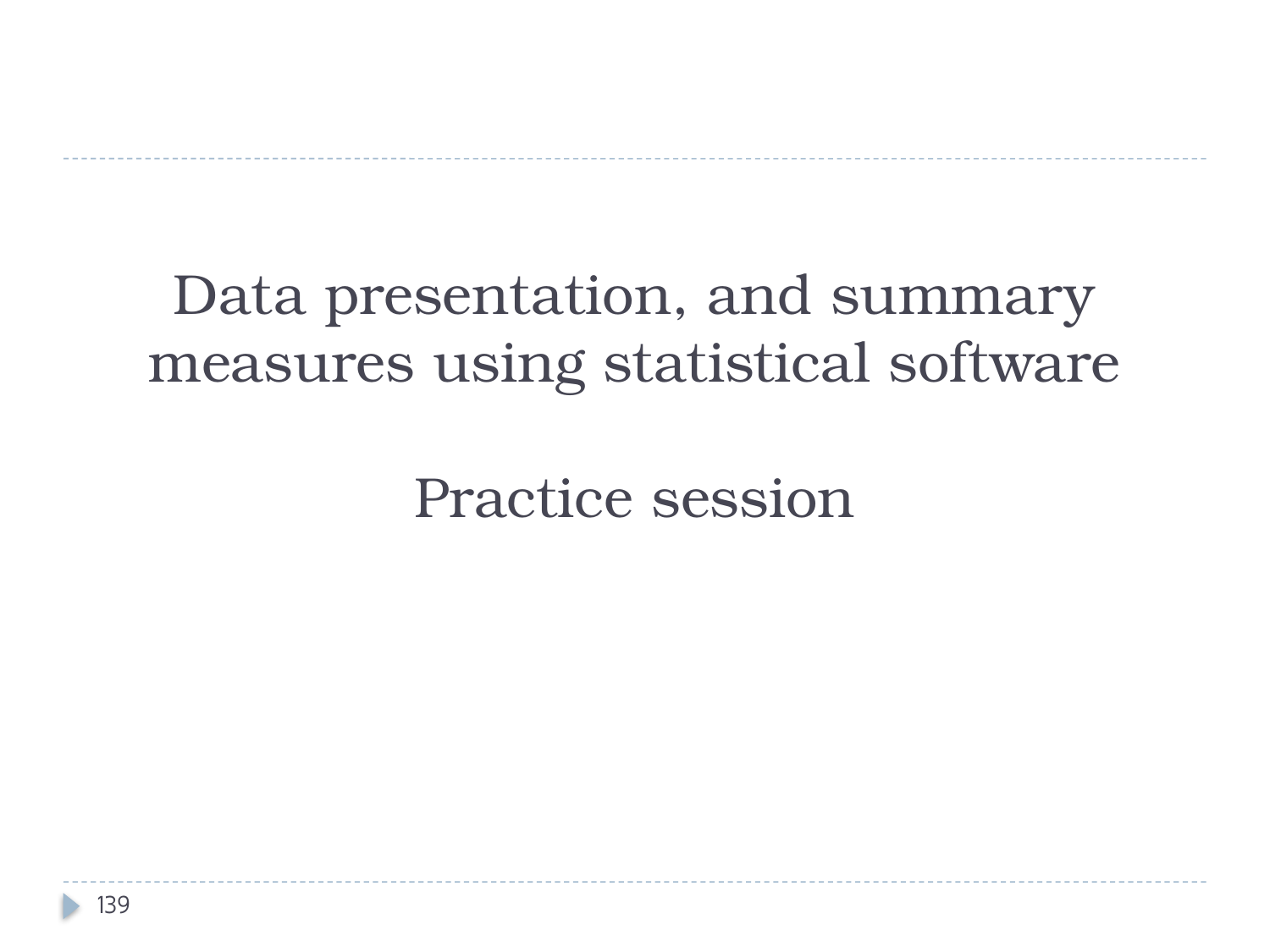

# Data presentation, and summary measures using statistical software Practice session
139